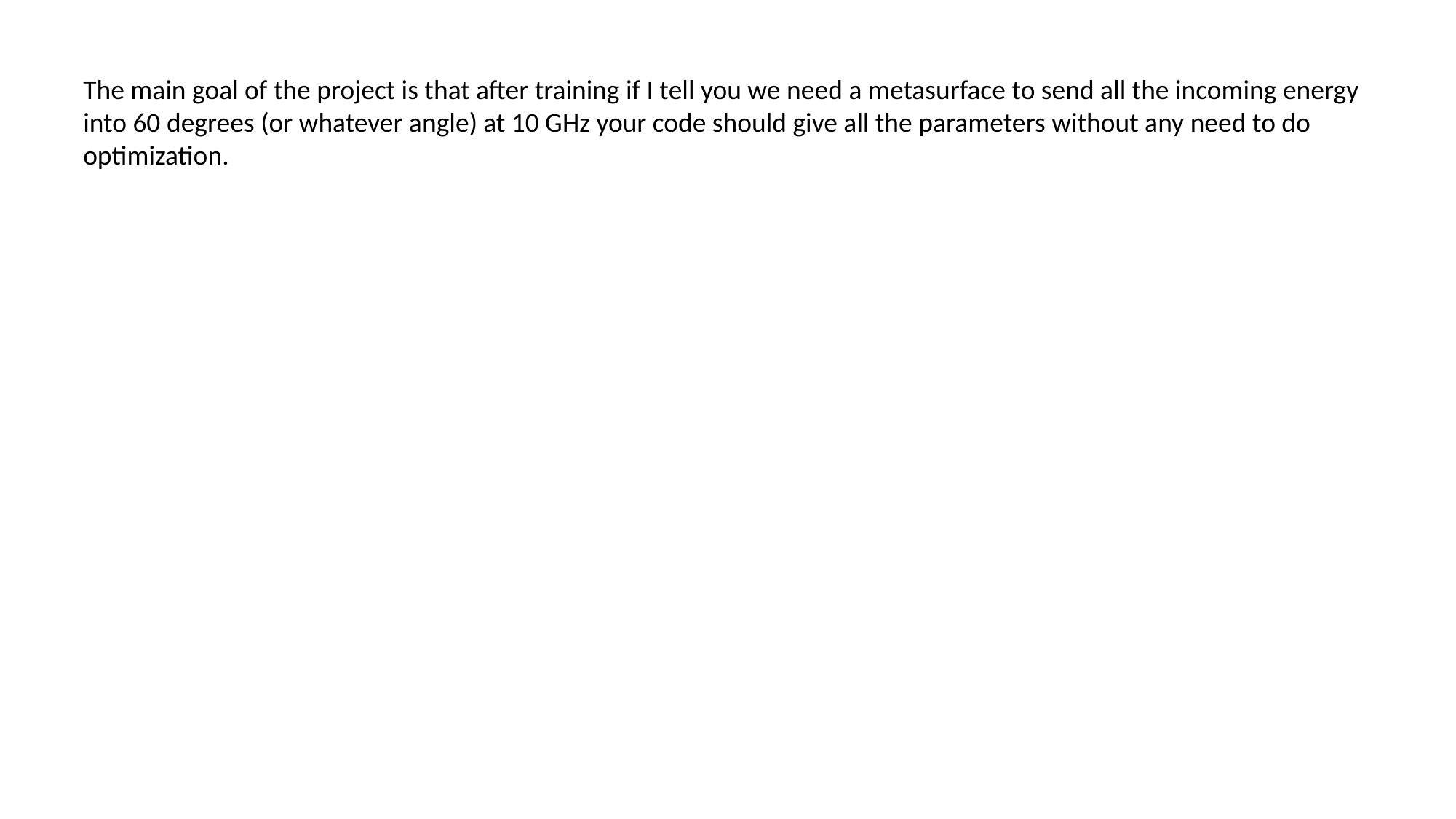

The main goal of the project is that after training if I tell you we need a metasurface to send all the incoming energy into 60 degrees (or whatever angle) at 10 GHz your code should give all the parameters without any need to do optimization.